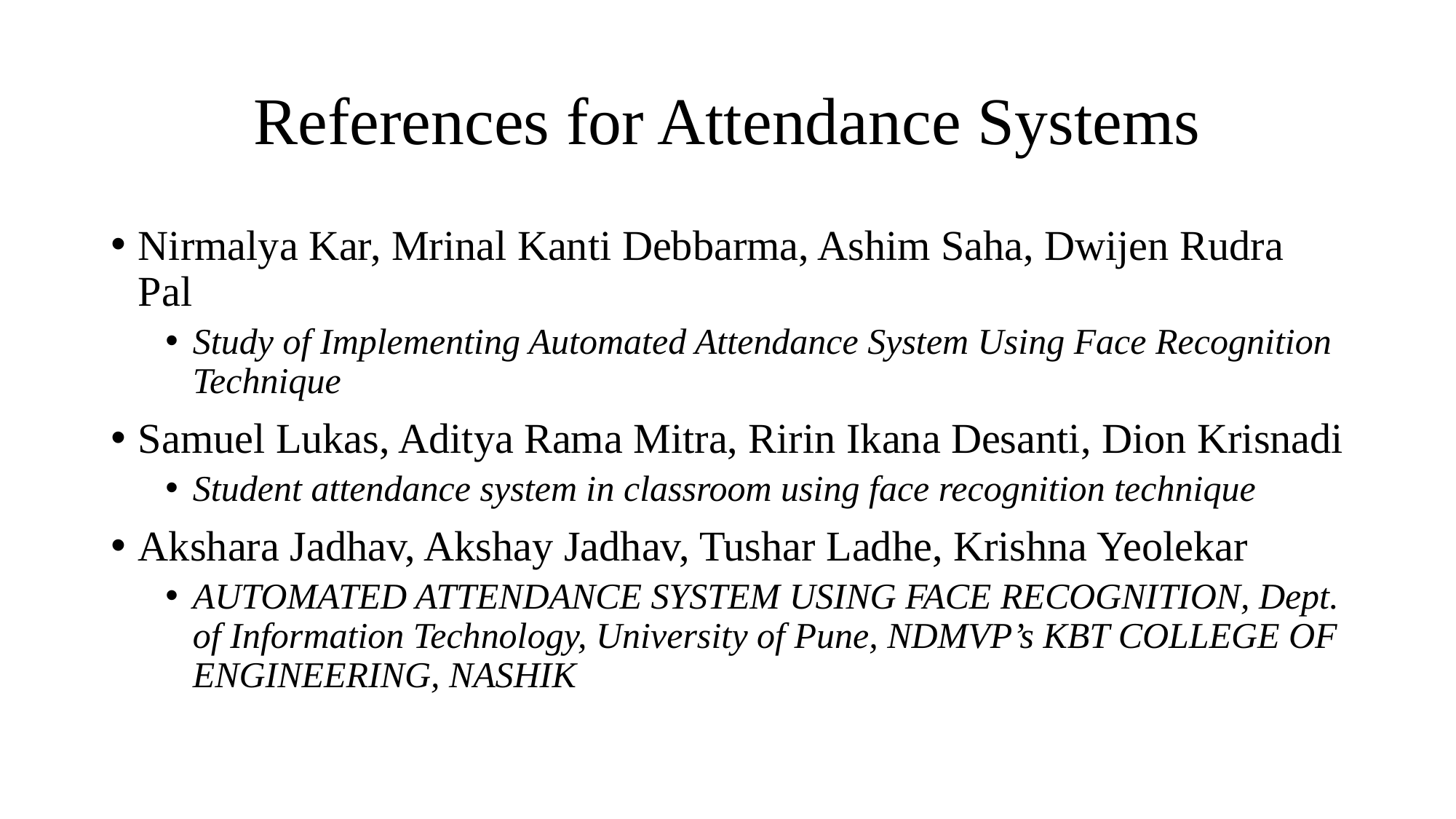

# References for Attendance Systems
Nirmalya Kar, Mrinal Kanti Debbarma, Ashim Saha, Dwijen Rudra Pal
Study of Implementing Automated Attendance System Using Face Recognition Technique
Samuel Lukas, Aditya Rama Mitra, Ririn Ikana Desanti, Dion Krisnadi
Student attendance system in classroom using face recognition technique
Akshara Jadhav, Akshay Jadhav, Tushar Ladhe, Krishna Yeolekar
AUTOMATED ATTENDANCE SYSTEM USING FACE RECOGNITION, Dept. of Information Technology, University of Pune, NDMVP’s KBT COLLEGE OF ENGINEERING, NASHIK